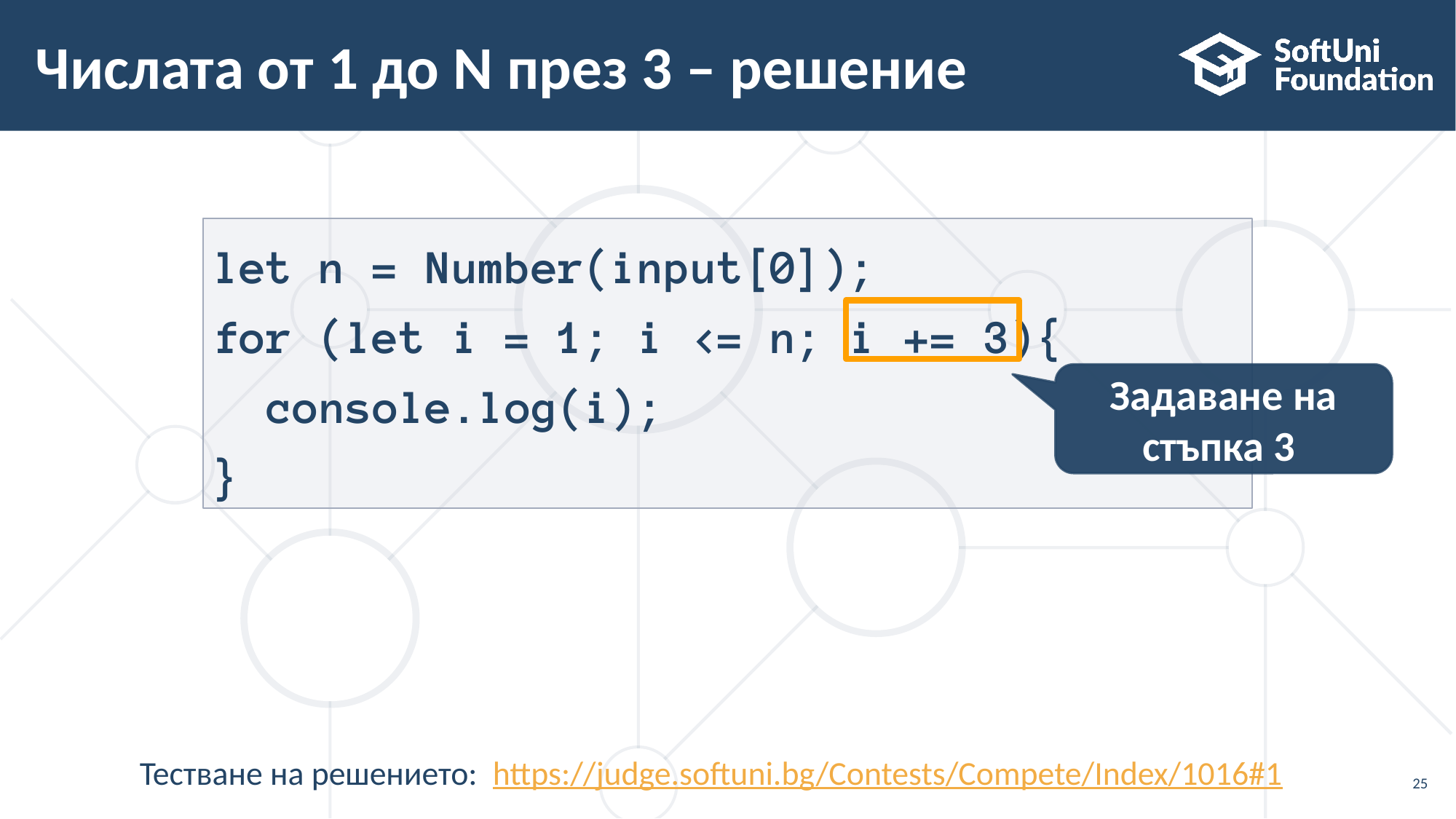

# Числата от 1 до N през 3 – решение
let n = Number(input[0]);
for (let i = 1; i <= n; i += 3){
  console.log(i);
}

Задаване на стъпка 3
Тестване на решението:  https://judge.softuni.bg/Contests/Compete/Index/1016#1
25